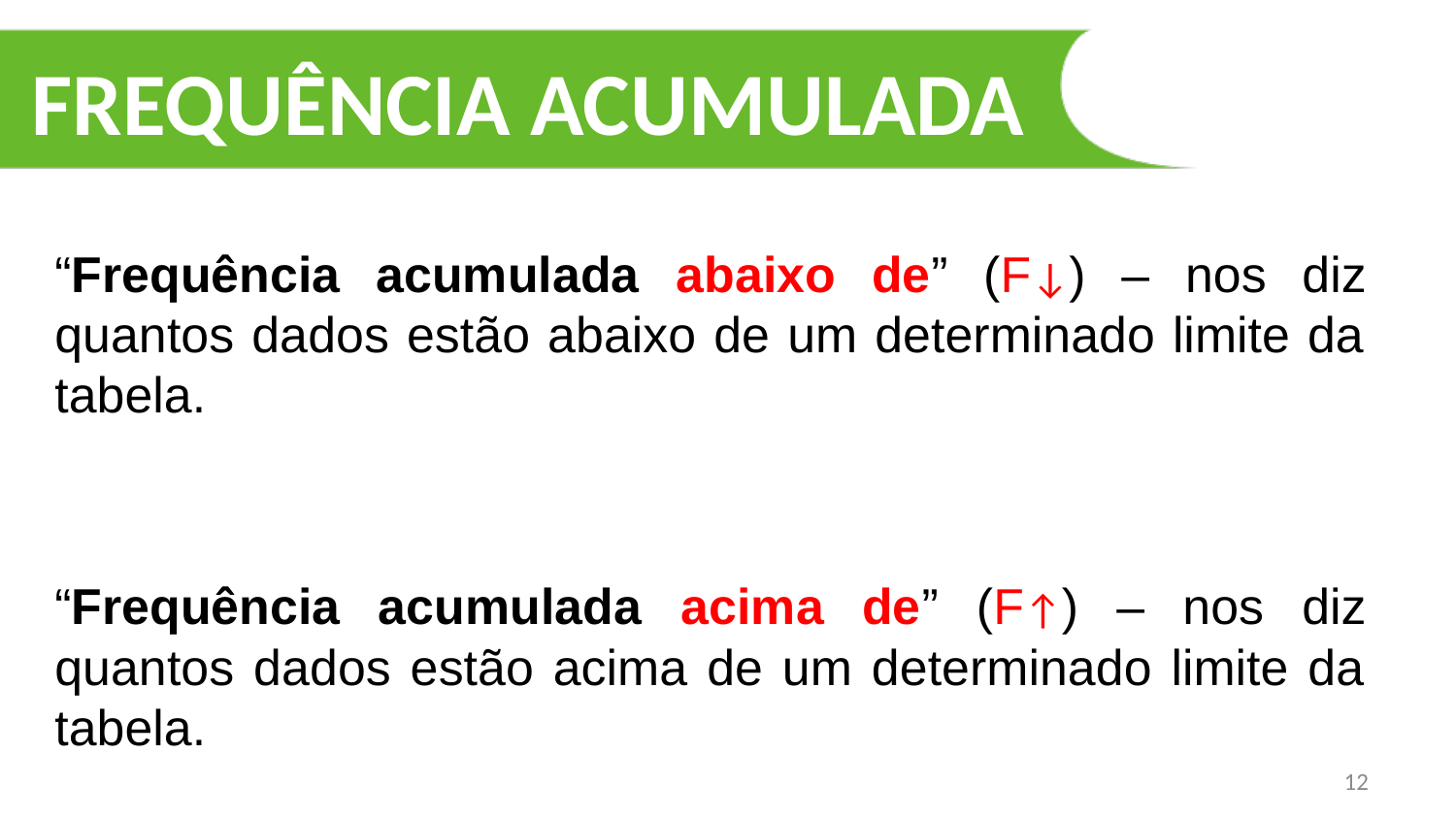

# FREQUÊNCIA ACUMULADA

“Frequência acumulada abaixo de” (F↓) – nos diz quantos dados estão abaixo de um determinado limite da tabela.

“Frequência acumulada acima de” (F↑) – nos diz quantos dados estão acima de um determinado limite da tabela.
12